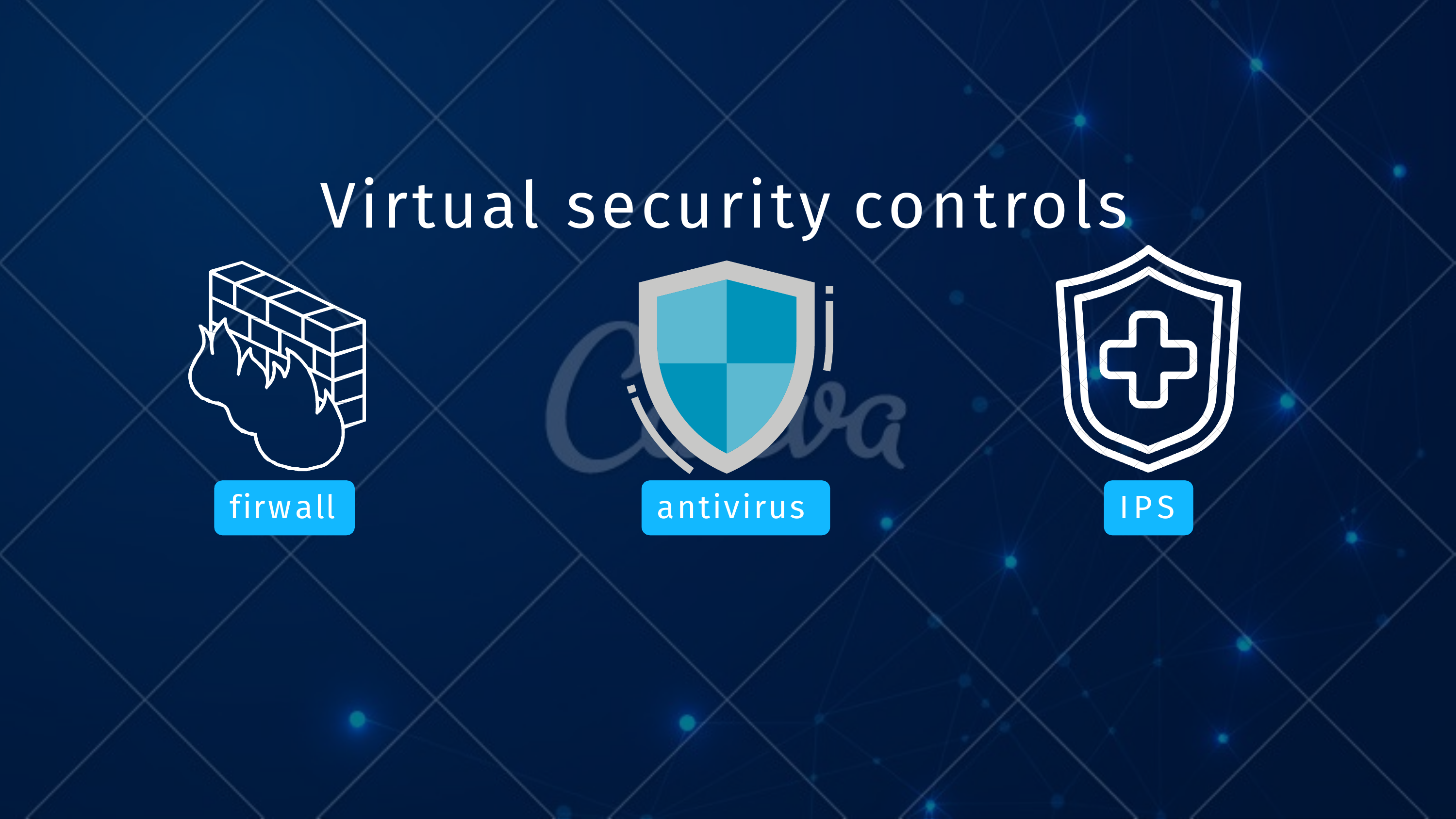

# Virtual security controls

firwall
antivirus
IPS